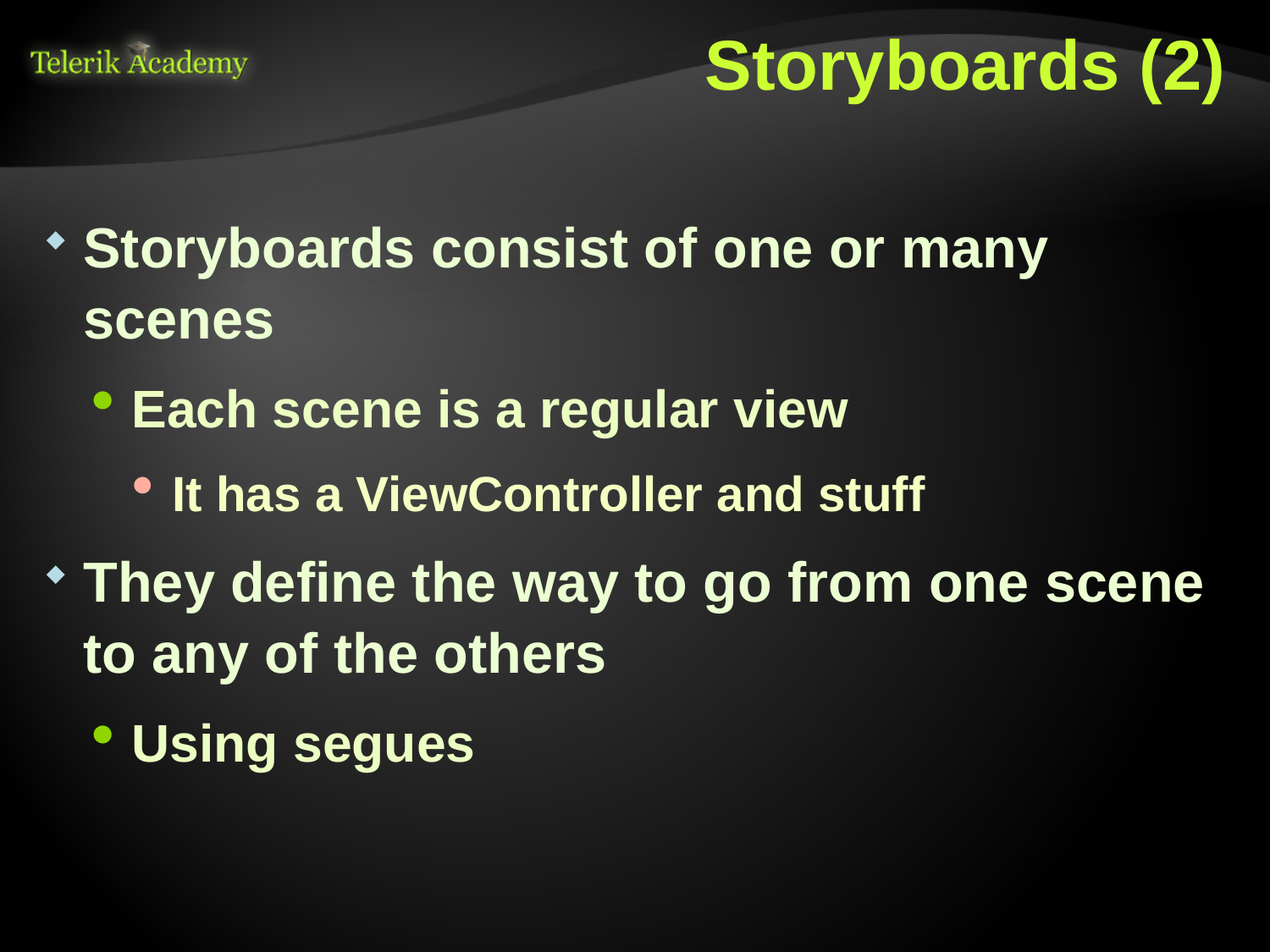

# Storyboards (2)
Storyboards consist of one or many scenes
Each scene is a regular view
It has a ViewController and stuff
They define the way to go from one scene to any of the others
Using segues